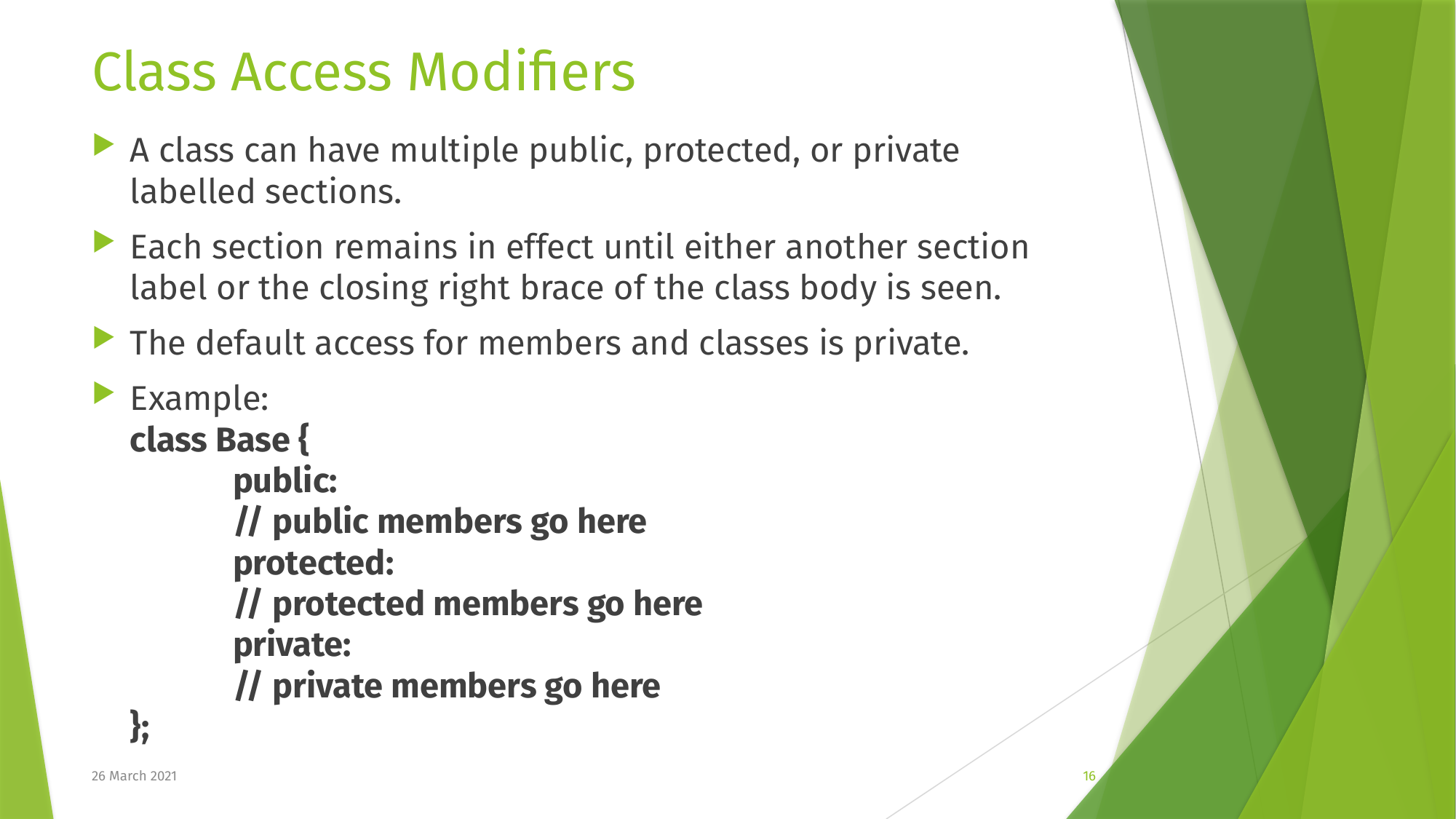

# Class Access Modifiers
A class can have multiple public, protected, or private labelled sections.
Each section remains in effect until either another section label or the closing right brace of the class body is seen.
The default access for members and classes is private.
Example:
class Base {
		public:
			// public members go here
		protected:
			// protected members go here
		private:
			// private members go here
};
26 March 2021
16